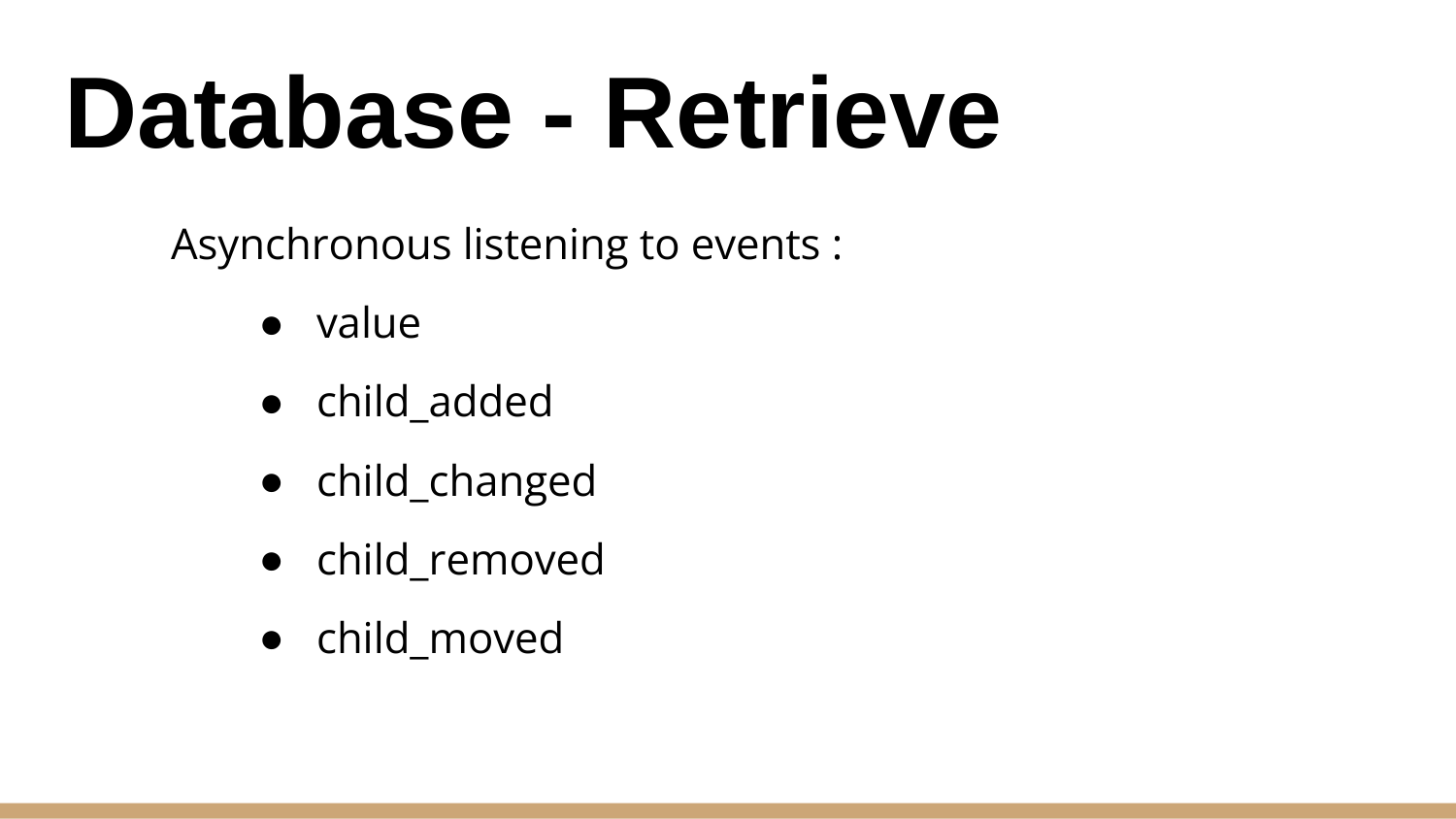

# Database - Retrieve
Asynchronous listening to events :
value
child_added
child_changed
child_removed
child_moved